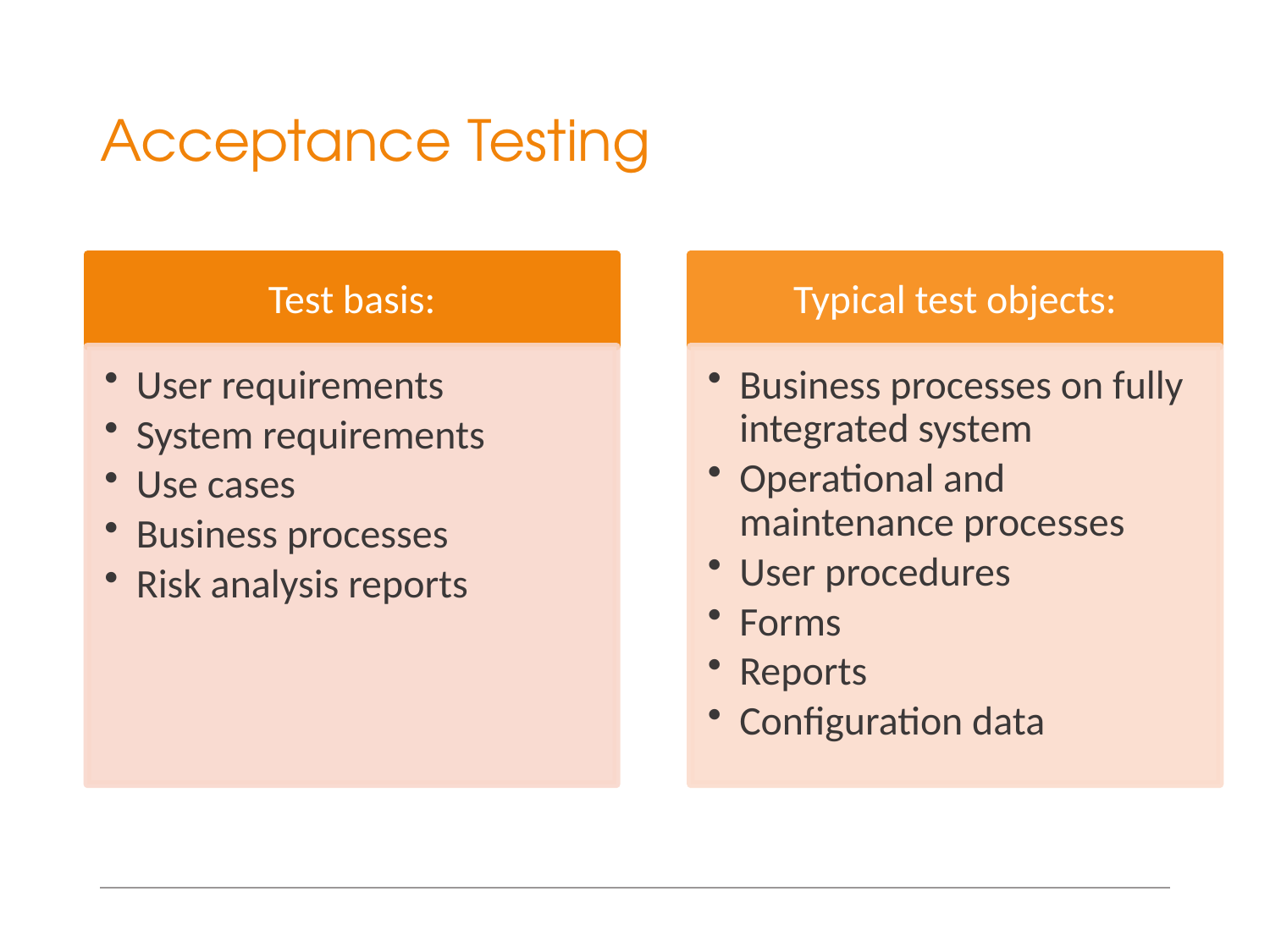

# Acceptance Testing
Test basis:
User requirements
System requirements
Use cases
Business processes
Risk analysis reports
Typical test objects:
Business processes on fully integrated system
Operational and maintenance processes
User procedures
Forms
Reports
Configuration data
23